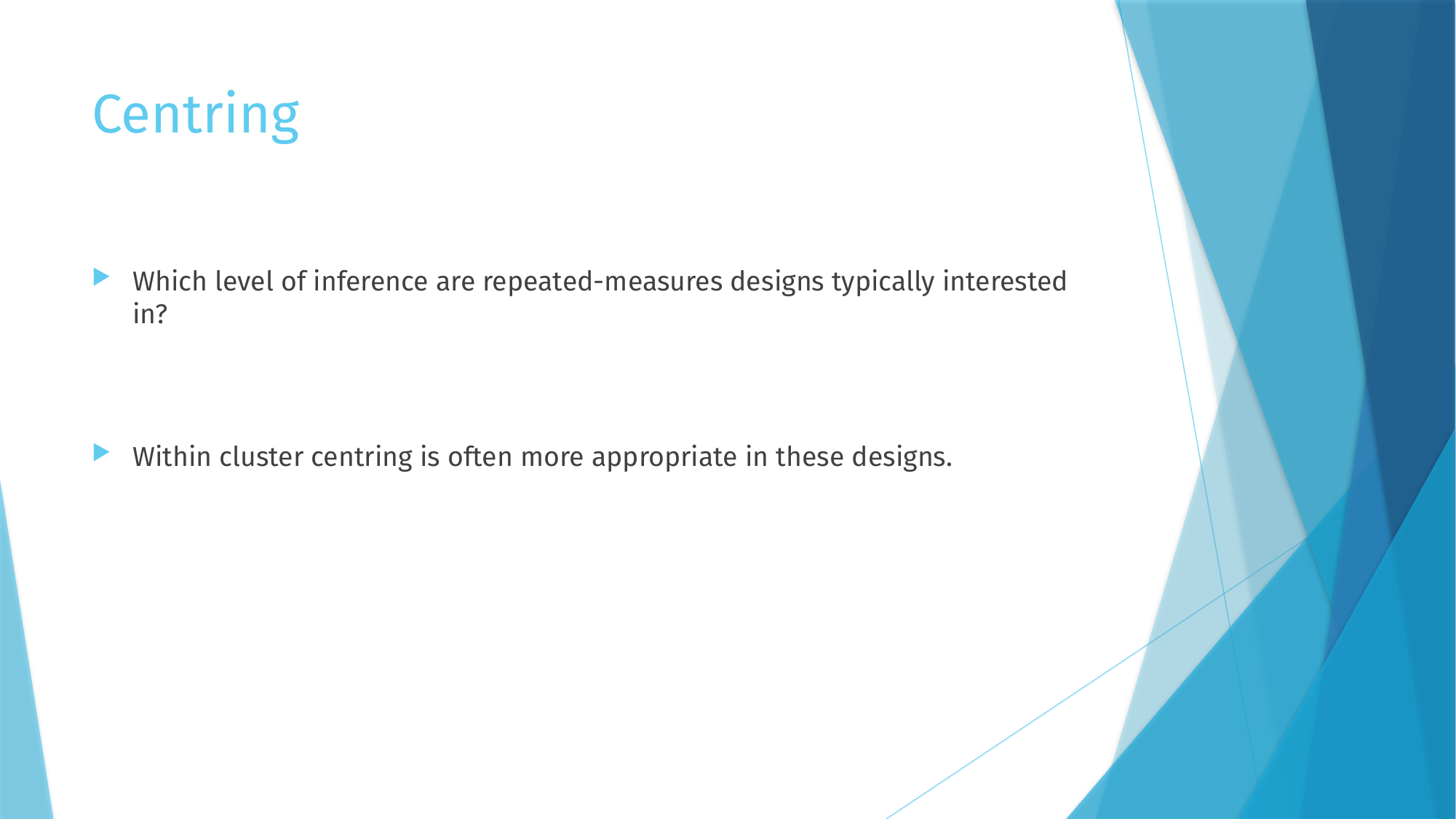

# Centring
Which level of inference are repeated-measures designs typically interested in?

Within cluster centring is often more appropriate in these designs.